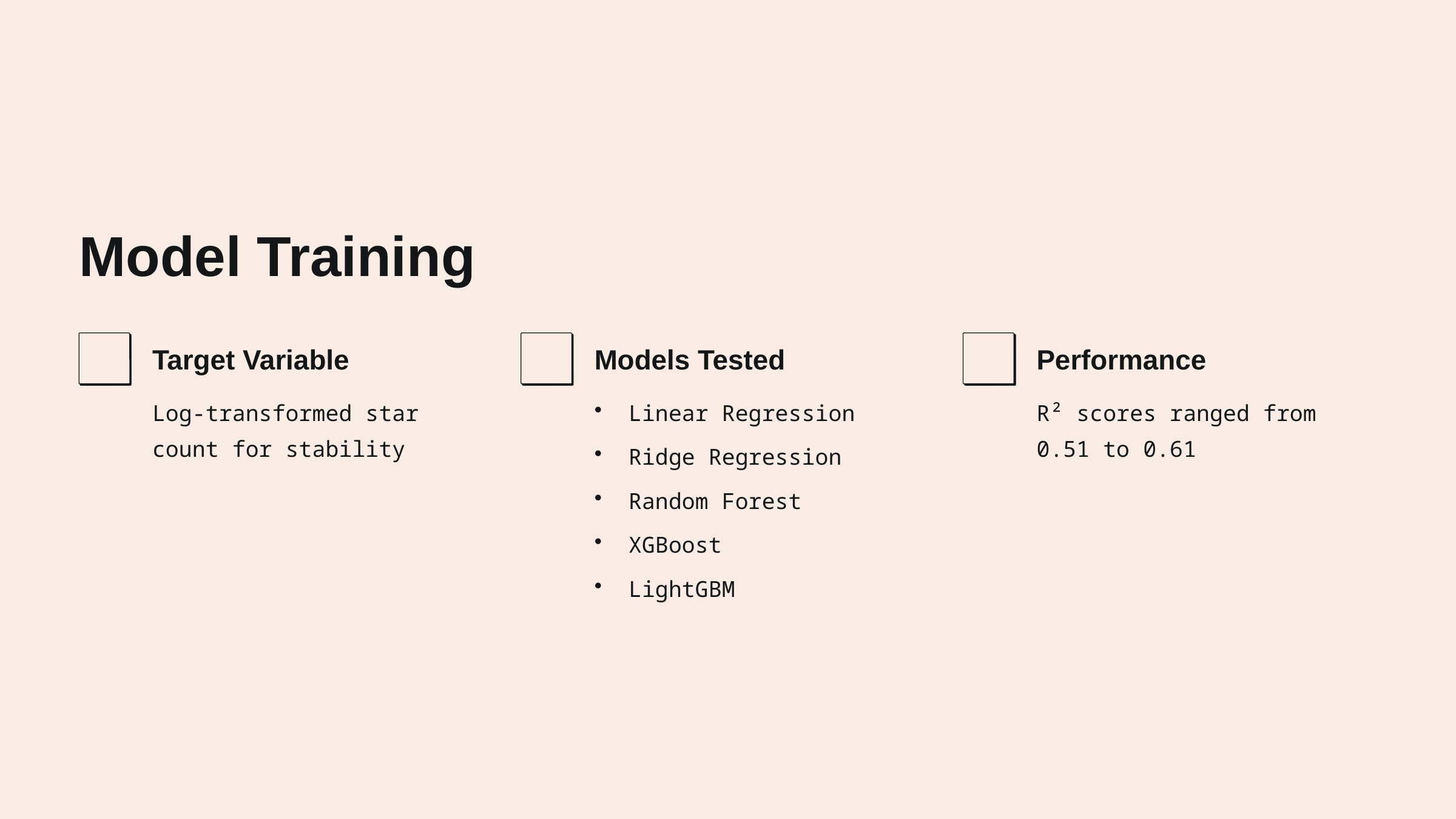

Model Training

Target Variable
Models Tested
Performance
Log-transformed star count for stability
Linear Regression
R² scores ranged from 0.51 to 0.61
Ridge Regression
Random Forest
XGBoost
LightGBM